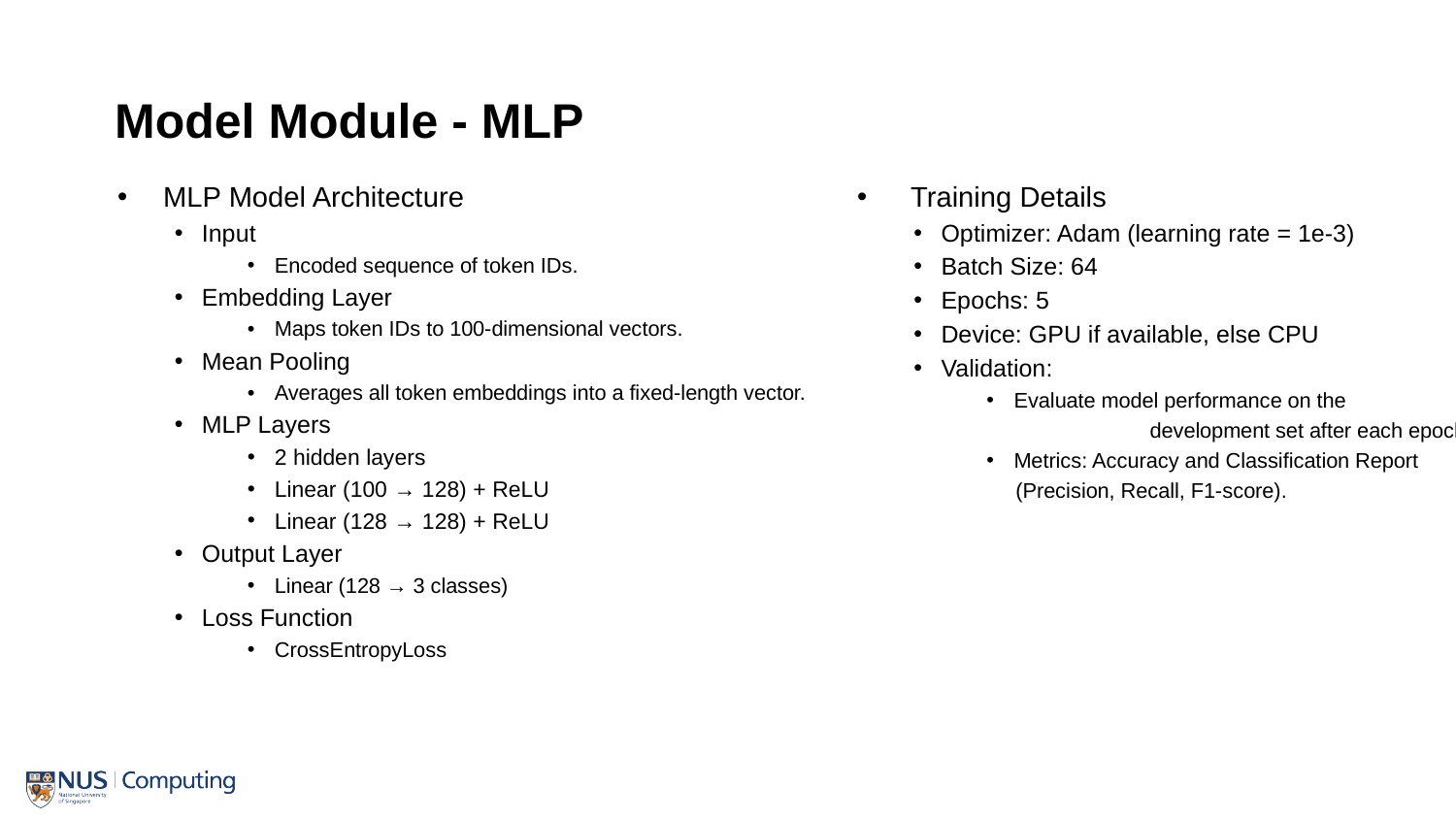

Model Module - MLP
04
MLP Model Architecture
Input
Encoded sequence of token IDs.
Embedding Layer
Maps token IDs to 100-dimensional vectors.
Mean Pooling
Averages all token embeddings into a fixed-length vector.
MLP Layers
2 hidden layers
Linear (100 → 128) + ReLU
Linear (128 → 128) + ReLU
Output Layer
Linear (128 → 3 classes)
Loss Function
CrossEntropyLoss
 Training Details
Optimizer: Adam (learning rate = 1e-3)
Batch Size: 64
Epochs: 5
Device: GPU if available, else CPU
Validation:
Evaluate model performance on the
	   development set after each epoch.
Metrics: Accuracy and Classification Report
     (Precision, Recall, F1-score).